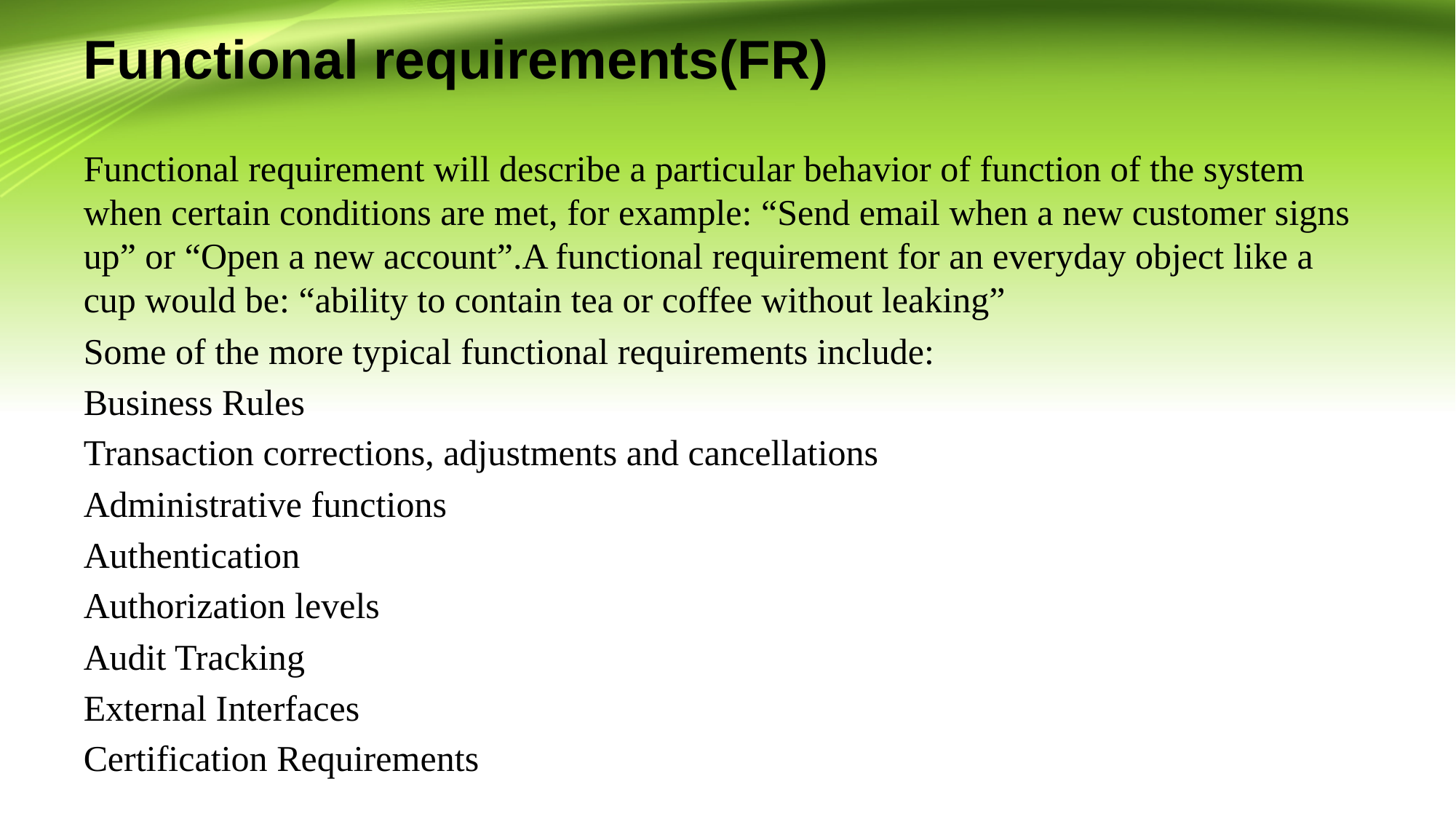

# Functional requirements(FR)
Functional requirement will describe a particular behavior of function of the system when certain conditions are met, for example: “Send email when a new customer signs up” or “Open a new account”.A functional requirement for an everyday object like a cup would be: “ability to contain tea or coffee without leaking”
Some of the more typical functional requirements include:
Business Rules
Transaction corrections, adjustments and cancellations
Administrative functions
Authentication
Authorization levels
Audit Tracking
External Interfaces
Certification Requirements